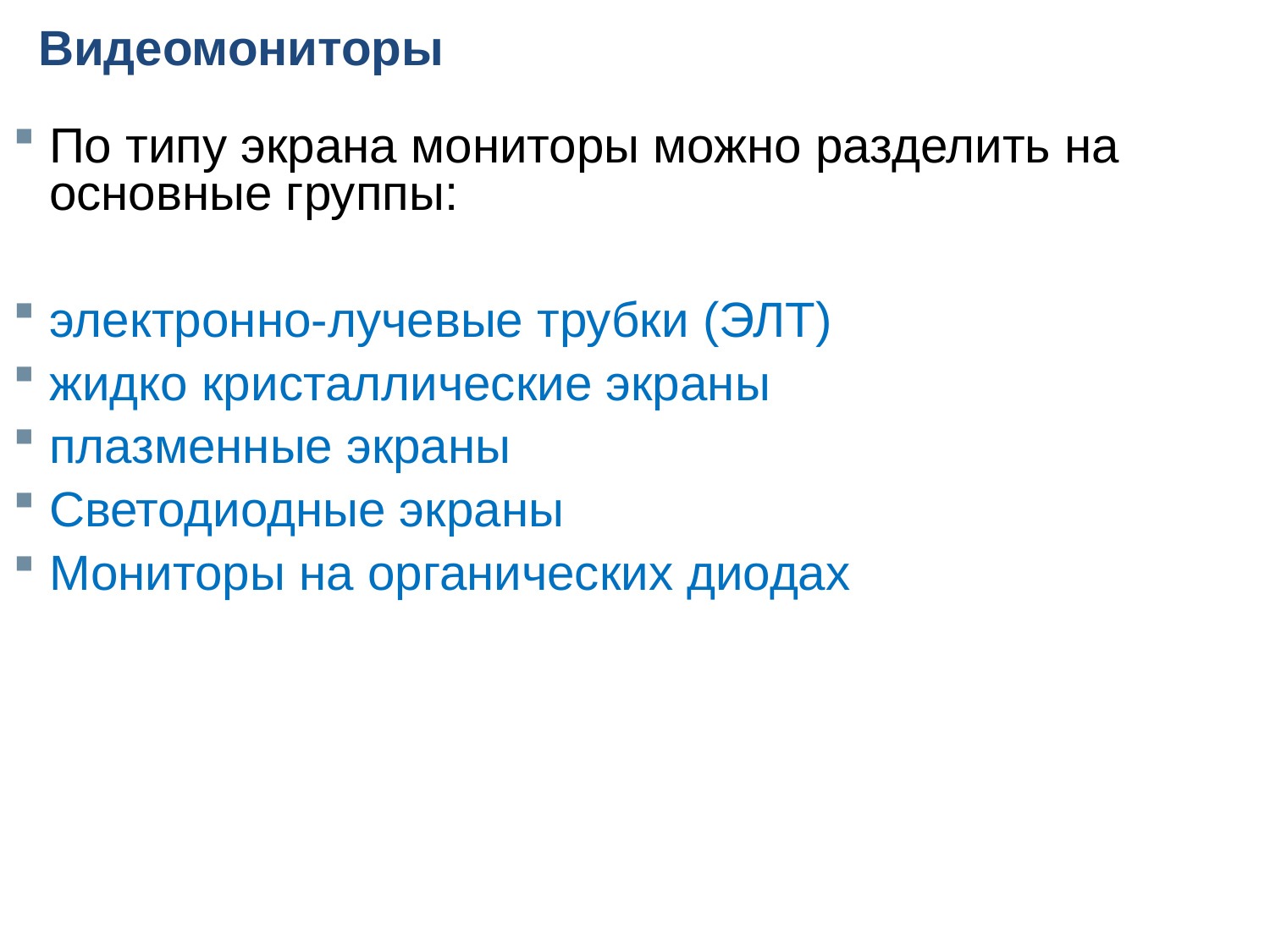

# Видеомониторы
По типу экрана мониторы можно разделить на основные группы:

электронно-лучевые трубки (ЭЛТ)
жидко кристаллические экраны
плазменные экраны
Светодиодные экраны
Мониторы на органических диодах